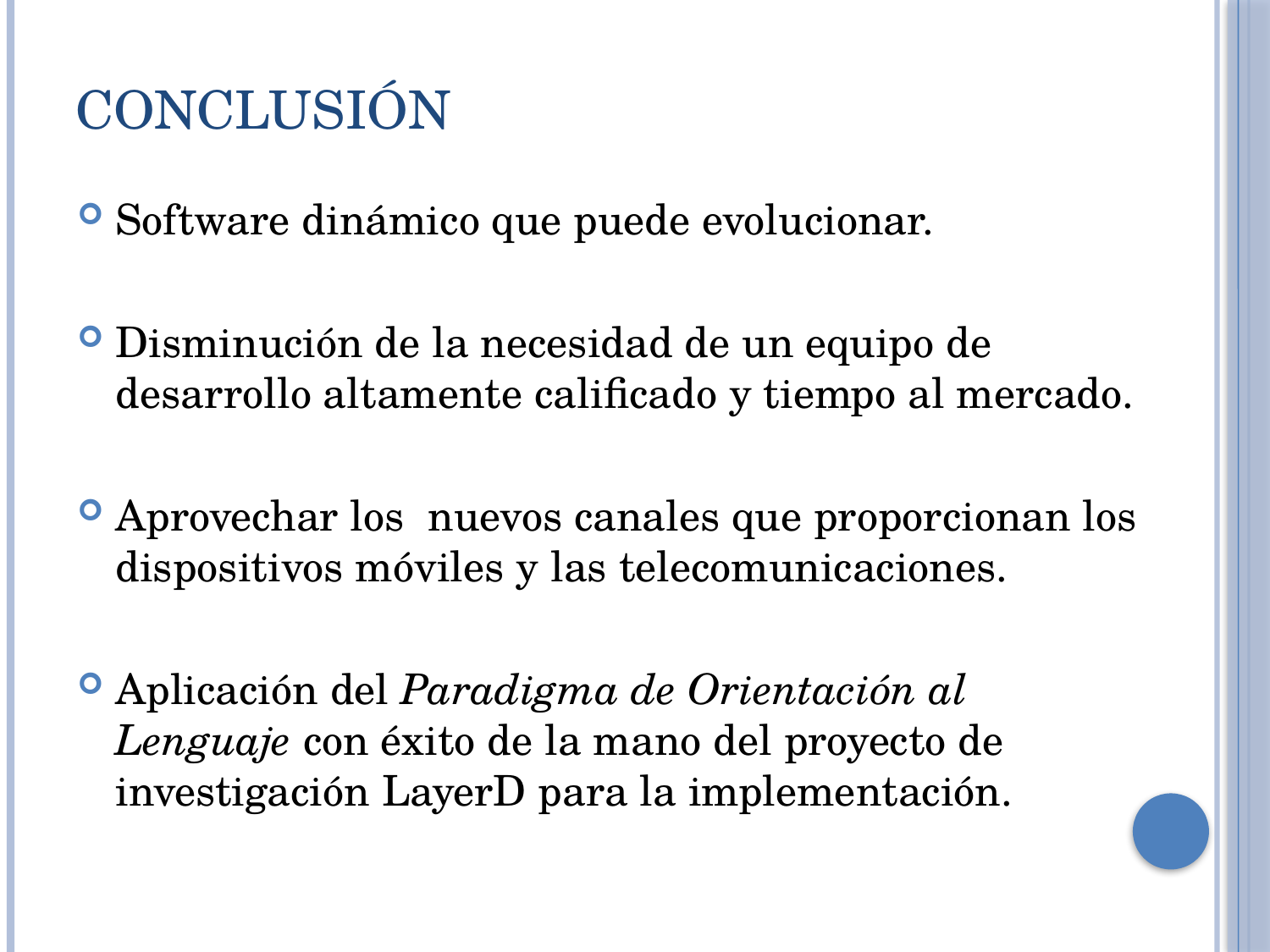

# Conclusión
Software dinámico que puede evolucionar.

Disminución de la necesidad de un equipo de desarrollo altamente calificado y tiempo al mercado.

Aprovechar los  nuevos canales que proporcionan los dispositivos móviles y las telecomunicaciones.

Aplicación del Paradigma de Orientación al Lenguaje con éxito de la mano del proyecto de investigación LayerD para la implementación.